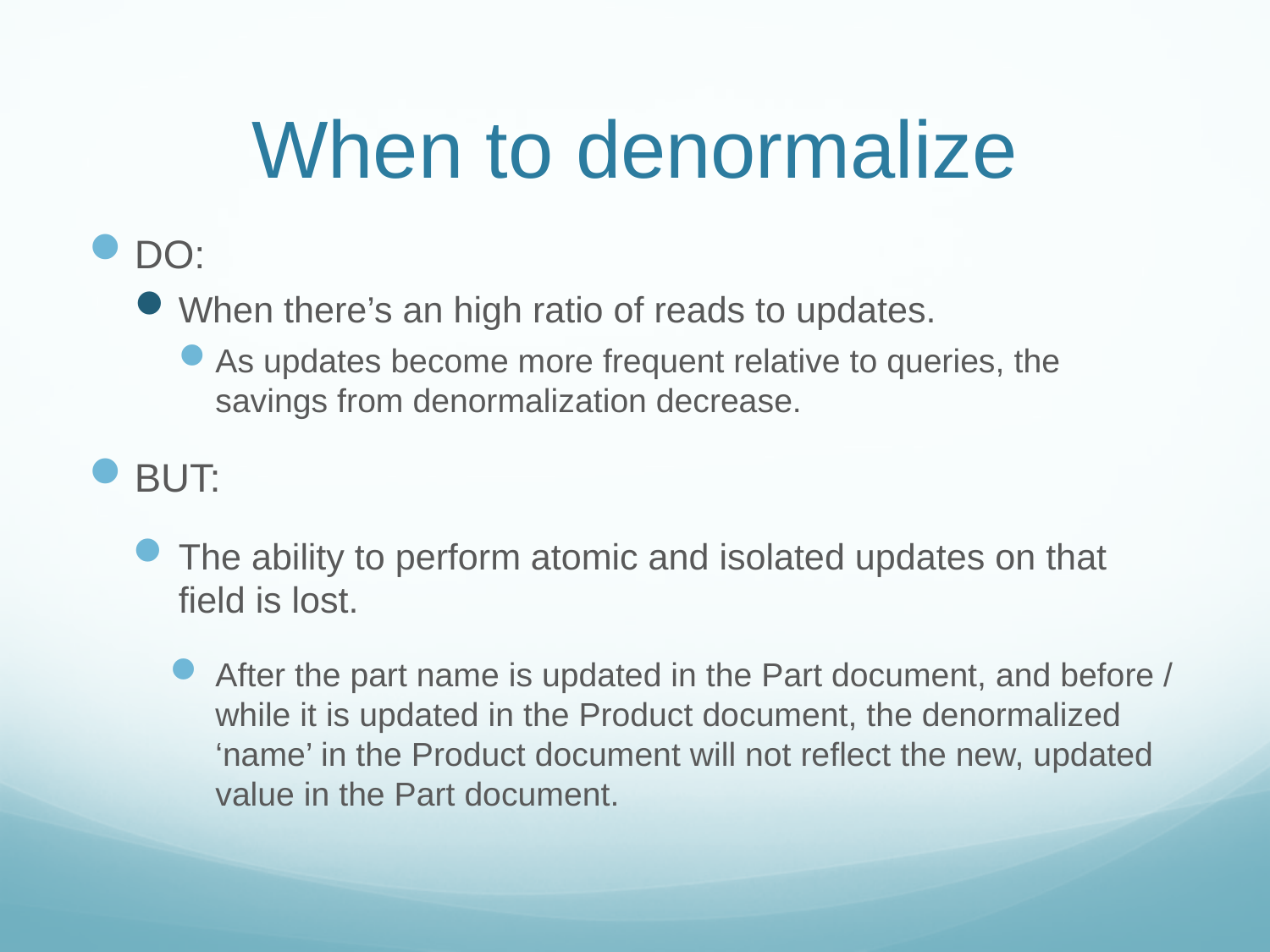

# When to denormalize
DO:
When there’s an high ratio of reads to updates.
As updates become more frequent relative to queries, the savings from denormalization decrease.
BUT:
The ability to perform atomic and isolated updates on that field is lost.
After the part name is updated in the Part document, and before / while it is updated in the Product document, the denormalized ‘name’ in the Product document will not reflect the new, updated value in the Part document.